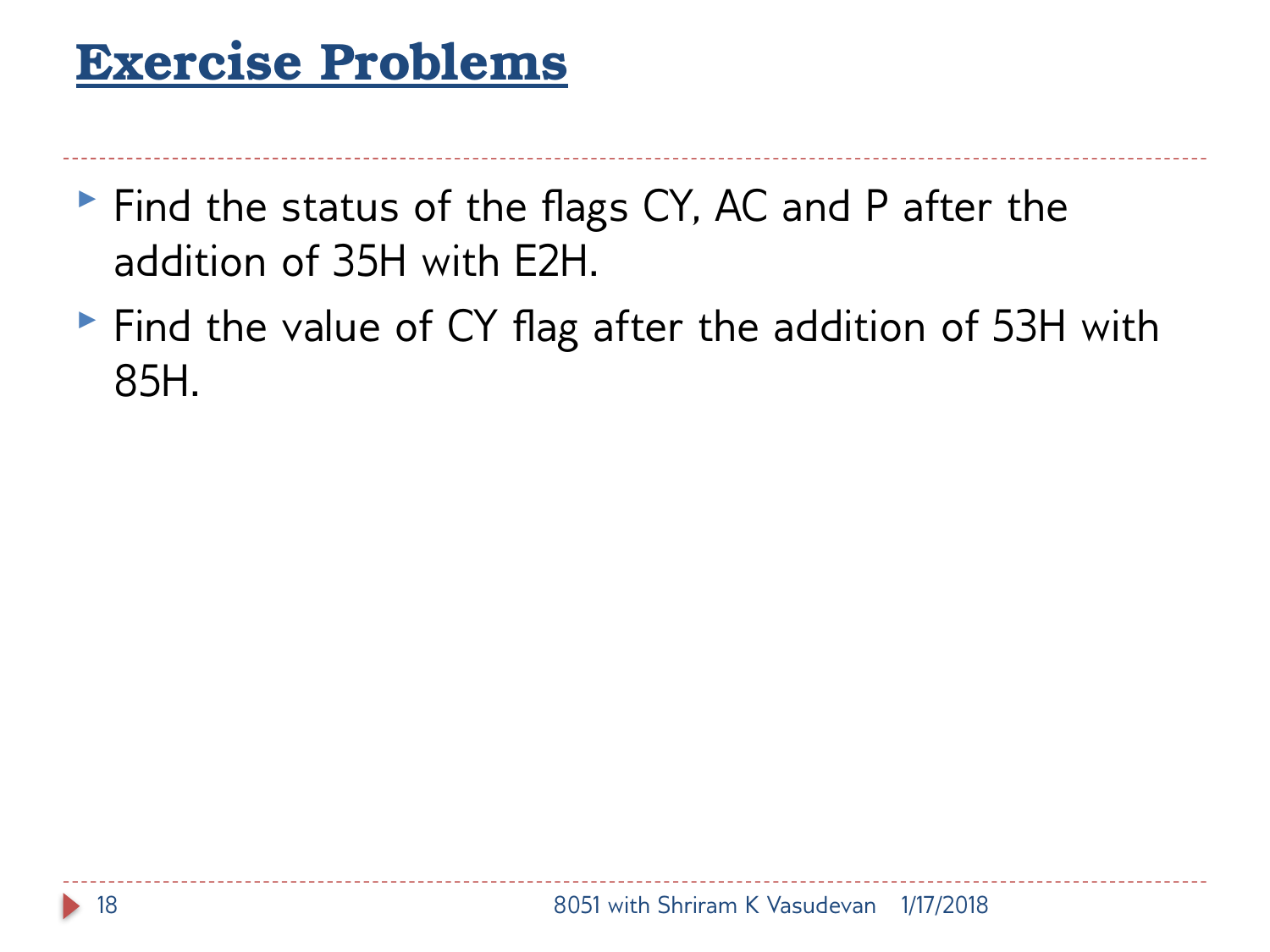

# Exercise Problems
Find the status of the flags CY, AC and P after the addition of 35H with E2H.
Find the value of CY flag after the addition of 53H with 85H.

18
8051 with Shriram K Vasudevan
1/17/2018